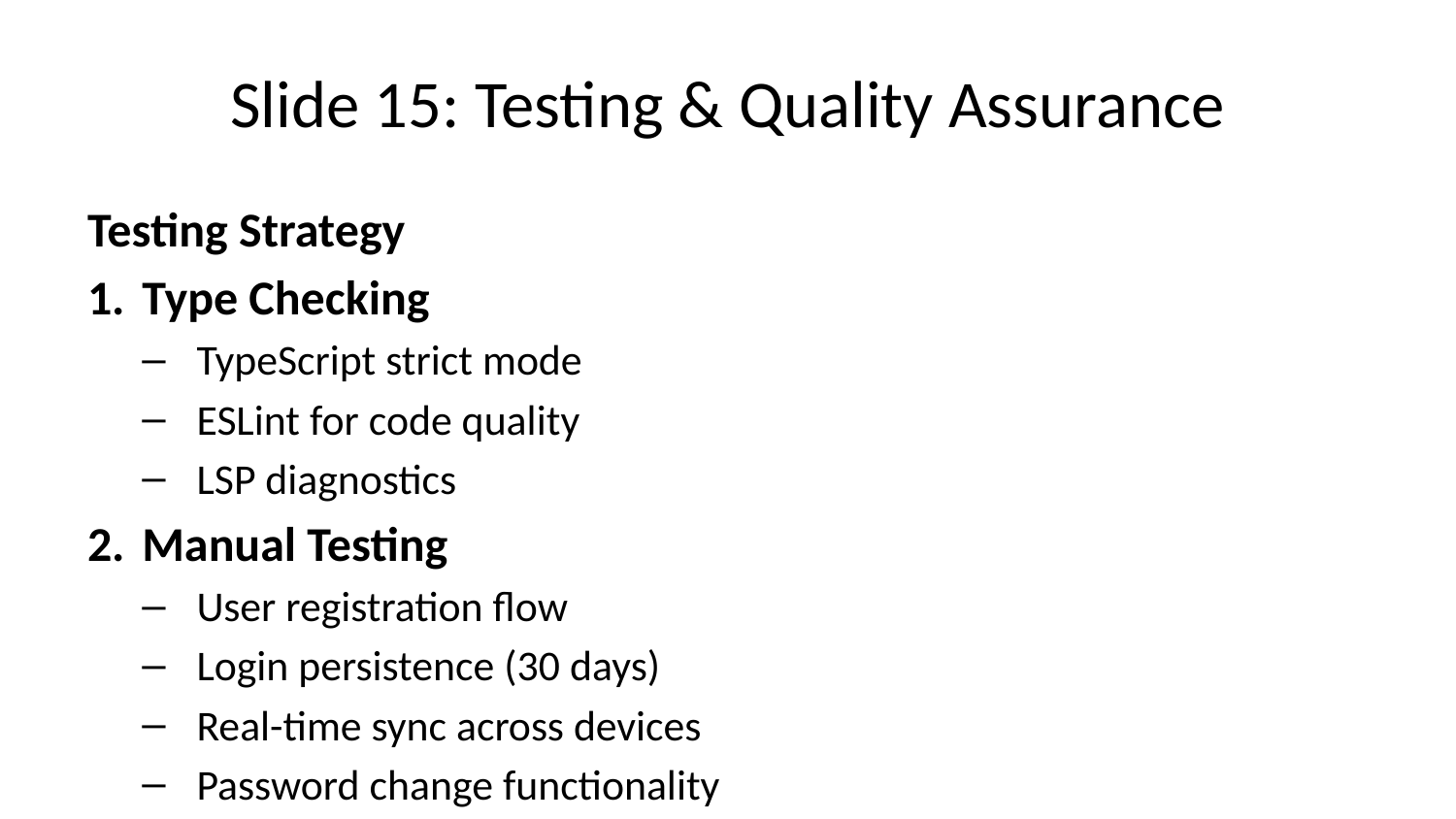

# Slide 15: Testing & Quality Assurance
Testing Strategy
Type Checking
TypeScript strict mode
ESLint for code quality
LSP diagnostics
Manual Testing
User registration flow
Login persistence (30 days)
Real-time sync across devices
Password change functionality
CRUD operations for jobs/tasks/notes
Browser Testing
Chrome, Firefox, Safari
Mobile browsers (iOS/Android)
WebSocket connection stability
Production Readiness
Environment variable validation
Error handling
Logging and monitoring